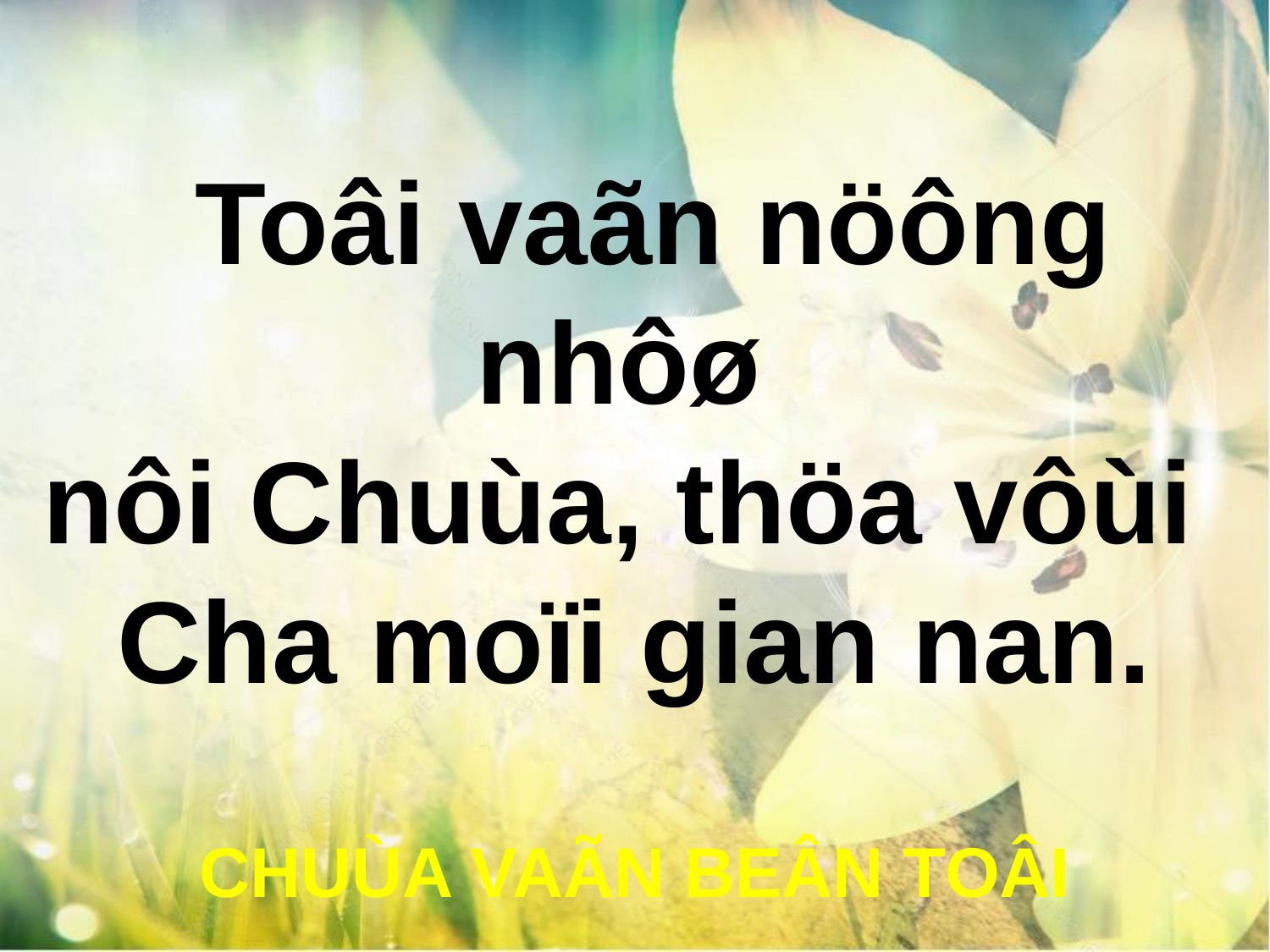

Toâi vaãn nöông nhôø
nôi Chuùa, thöa vôùi
Cha moïi gian nan.
CHUÙA VAÃN BEÂN TOÂI